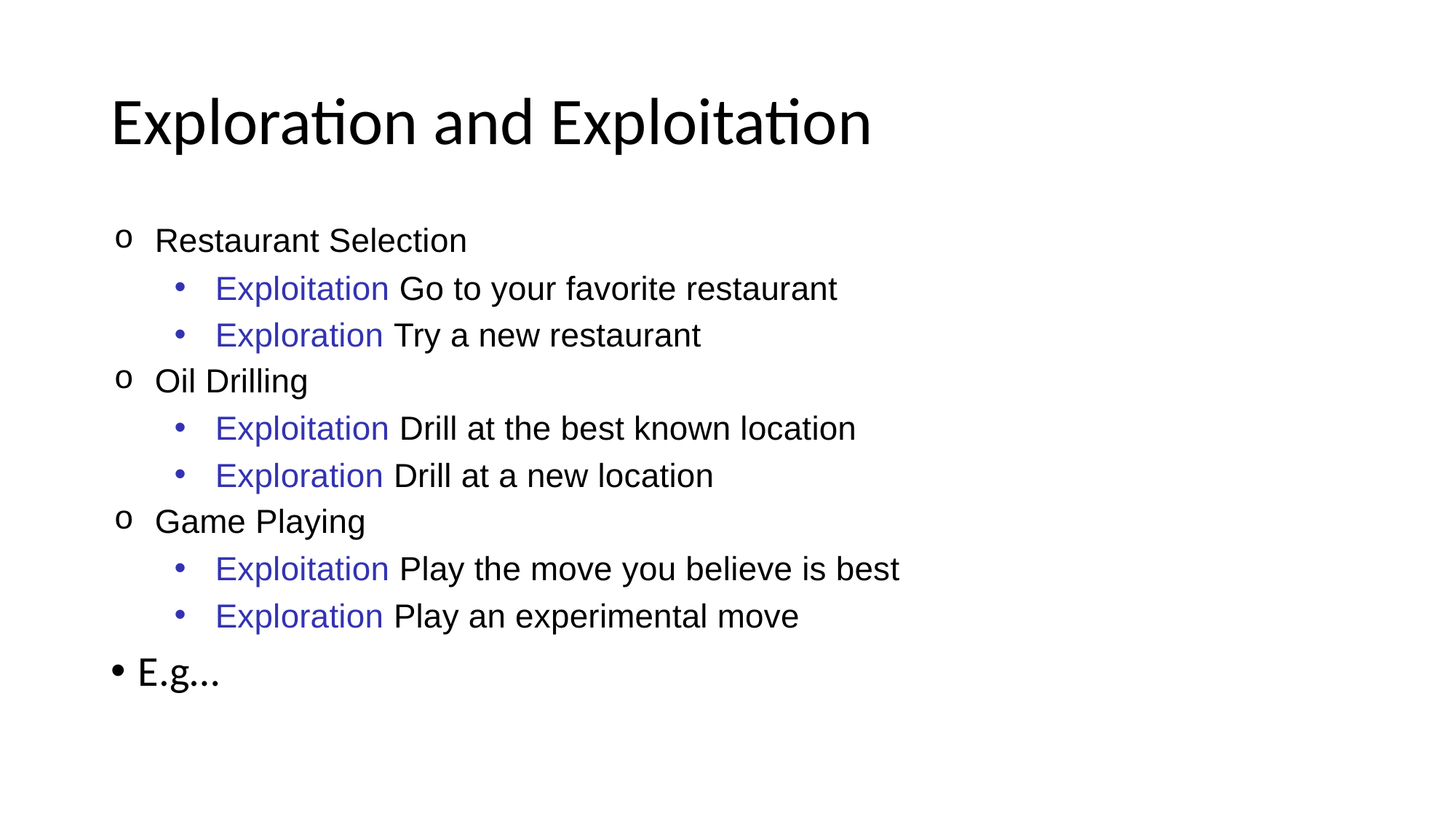

# Exploration and Exploitation
Restaurant Selection
Exploitation Go to your favorite restaurant
Exploration Try a new restaurant
Oil Drilling
Exploitation Drill at the best known location
Exploration Drill at a new location
Game Playing
Exploitation Play the move you believe is best
Exploration Play an experimental move
E.g…